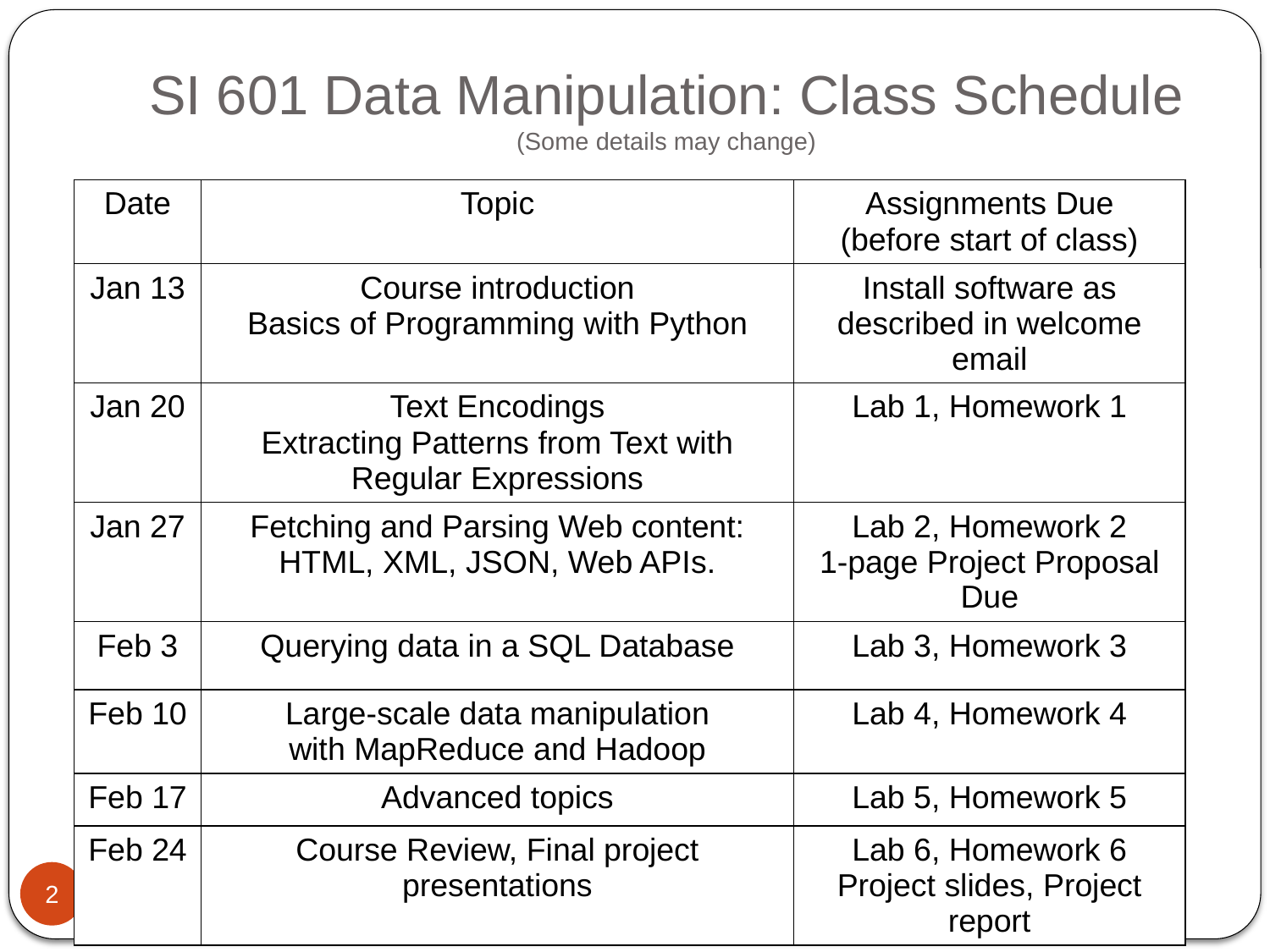

# SI 601 Data Manipulation: Class Schedule (Some details may change)
| Date | Topic | Assignments Due (before start of class) |
| --- | --- | --- |
| Jan 13 | Course introduction Basics of Programming with Python | Install software as described in welcome email |
| Jan 20 | Text Encodings Extracting Patterns from Text with Regular Expressions | Lab 1, Homework 1 |
| Jan 27 | Fetching and Parsing Web content: HTML, XML, JSON, Web APIs. | Lab 2, Homework 2 1-page Project Proposal Due |
| Feb 3 | Querying data in a SQL Database | Lab 3, Homework 3 |
| Feb 10 | Large-scale data manipulation with MapReduce and Hadoop | Lab 4, Homework 4 |
| Feb 17 | Advanced topics | Lab 5, Homework 5 |
| Feb 24 | Course Review, Final project presentations | Lab 6, Homework 6 Project slides, Project report |
2